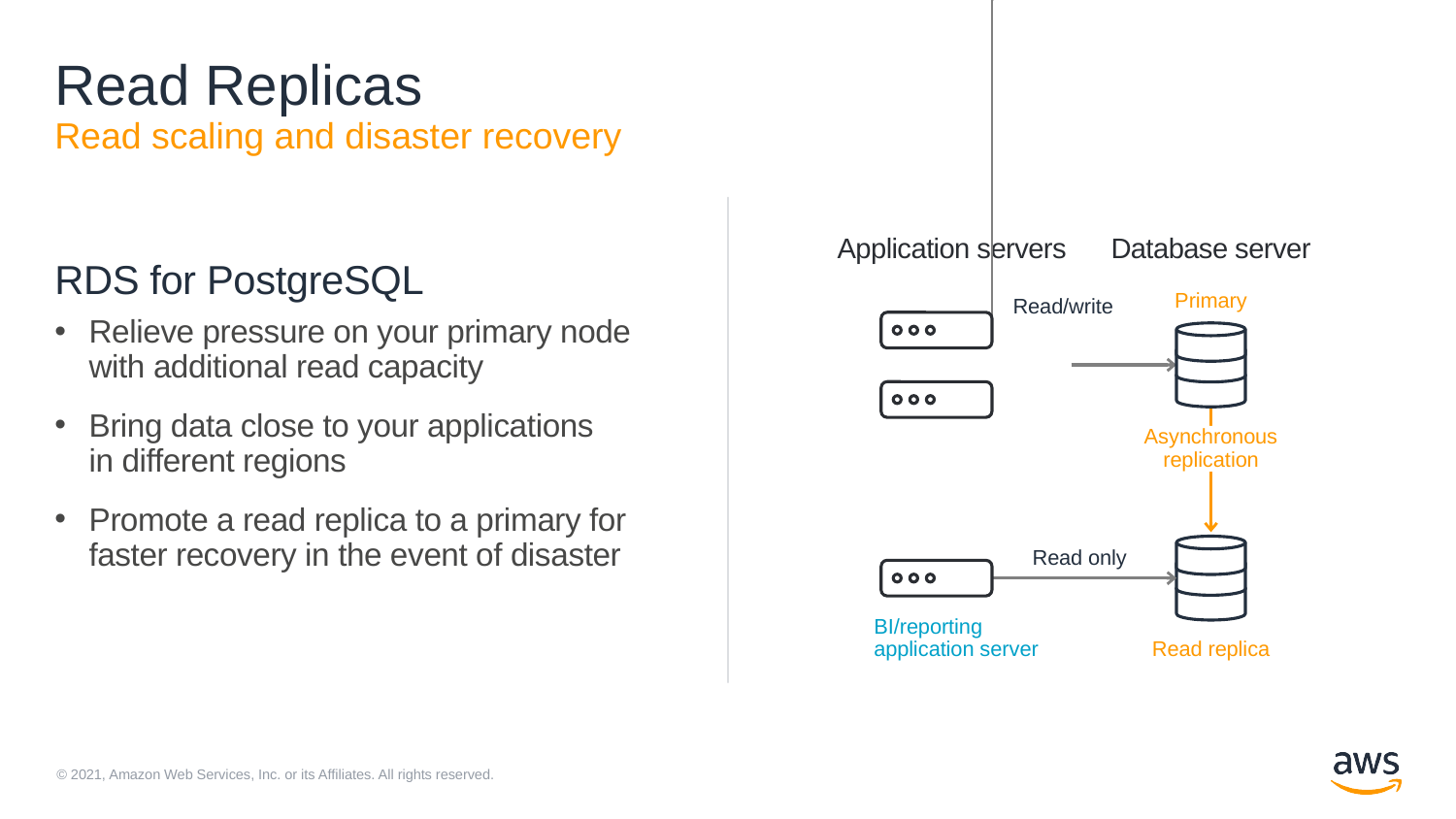

# Read Replicas Read scaling and disaster recovery
Application servers
Database server
Primary
Read/write

Asynchronous replication

Read only

BI/reporting application server
Read replica
RDS for PostgreSQL
Relieve pressure on your primary node with additional read capacity
Bring data close to your applications
in different regions
Promote a read replica to a primary for faster recovery in the event of disaster